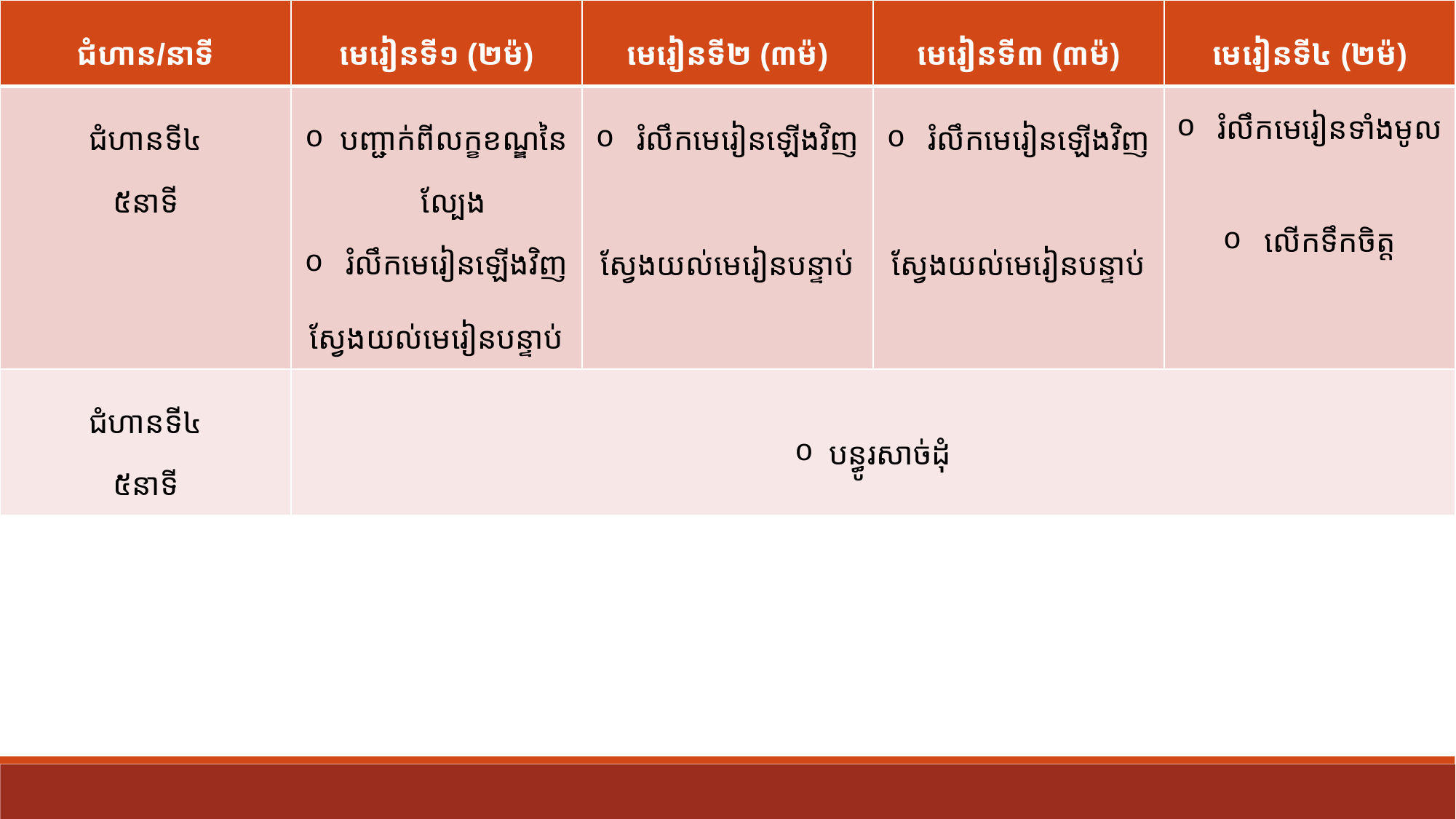

| ជំហាន/នាទី | មេរៀនទី១ (២ម៉) | មេរៀនទី២ (៣ម៉) | មេរៀនទី៣ (៣ម៉) | មេរៀនទី៤ (២ម៉) |
| --- | --- | --- | --- | --- |
| ជំហានទី៤ ៥នាទី | បញ្ជាក់ពីលក្ខខណ្ឌនៃល្បែង រំលឹកមេរៀនឡើងវិញ ស្វែងយល់មេរៀនបន្ទាប់ | រំលឹកមេរៀនឡើងវិញ   ស្វែងយល់មេរៀនបន្ទាប់ | រំលឹកមេរៀនឡើងវិញ   ស្វែងយល់មេរៀនបន្ទាប់ | រំលឹកមេរៀនទាំងមូល   លើកទឹកចិត្ត |
| ជំហានទី៤ ៥នាទី | បន្ធូរសាច់ដុំ |  |  |  |